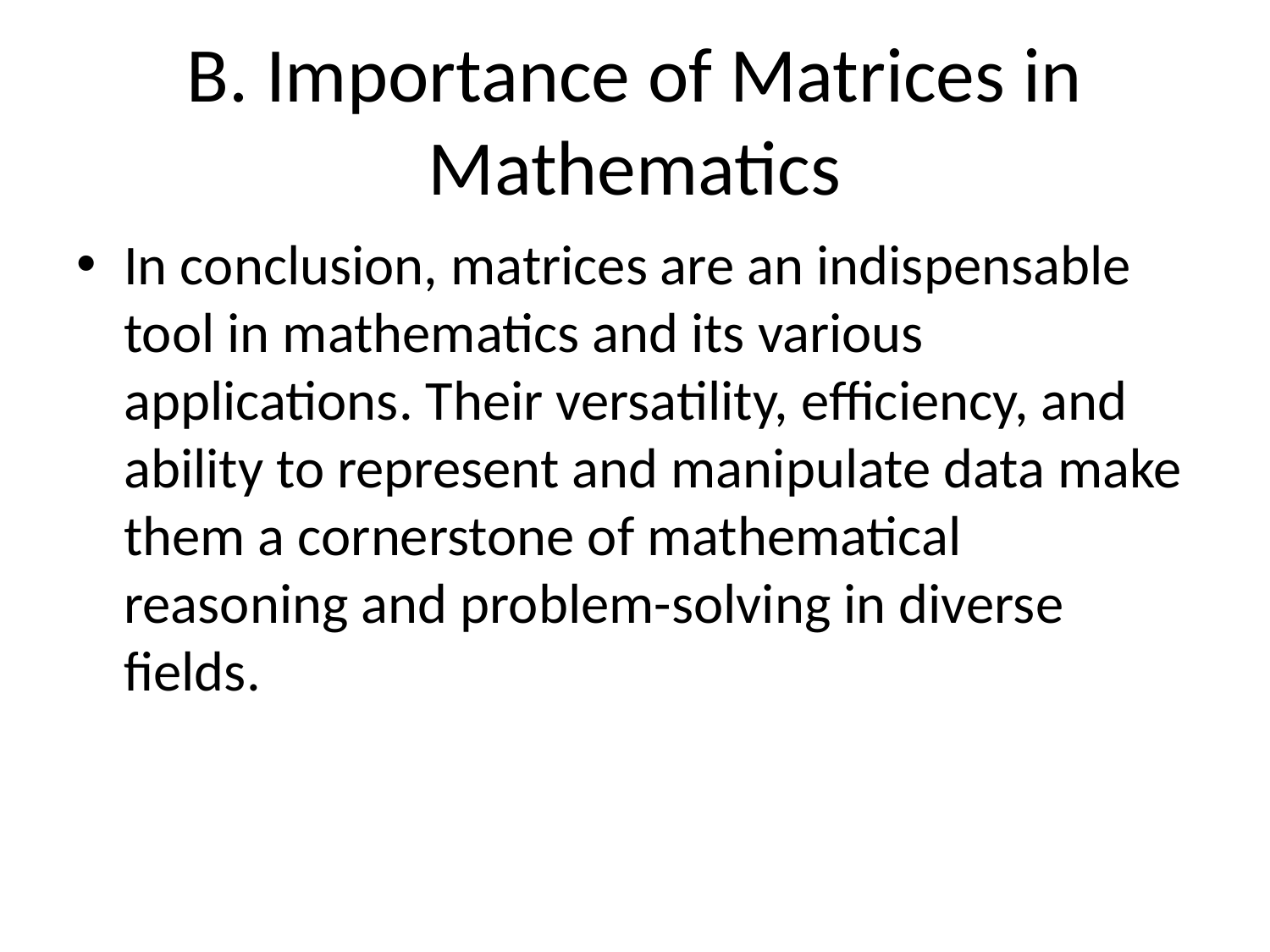

# B. Importance of Matrices in Mathematics
In conclusion, matrices are an indispensable tool in mathematics and its various applications. Their versatility, efficiency, and ability to represent and manipulate data make them a cornerstone of mathematical reasoning and problem-solving in diverse fields.